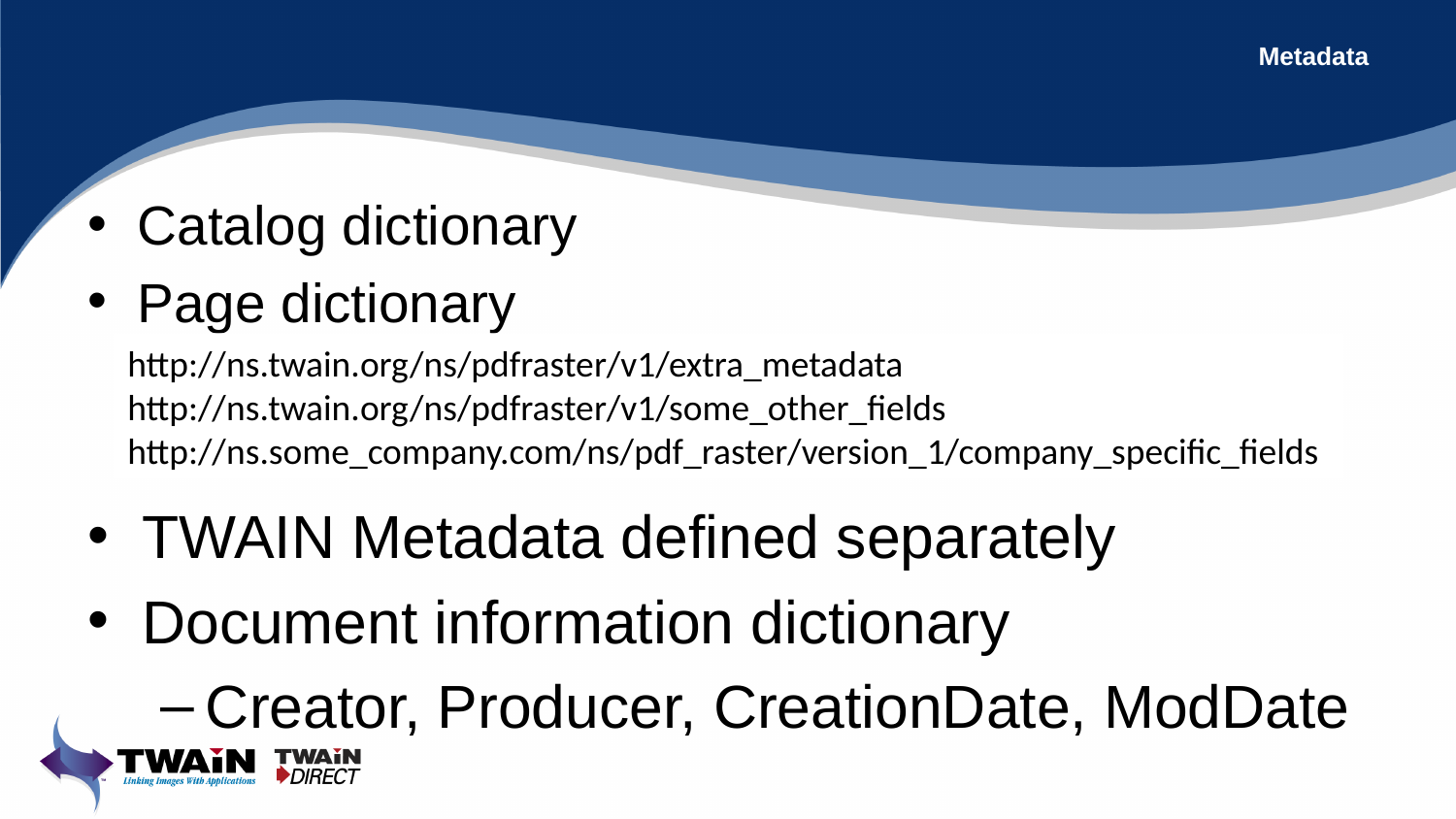

# Metadata
Catalog dictionary
Page dictionary
http://ns.twain.org/ns/pdfraster/v1/extra_metadata
http://ns.twain.org/ns/pdfraster/v1/some_other_fields
http://ns.some_company.com/ns/pdf_raster/version_1/company_specific_fields
TWAIN Metadata defined separately
Document information dictionary
Creator, Producer, CreationDate, ModDate